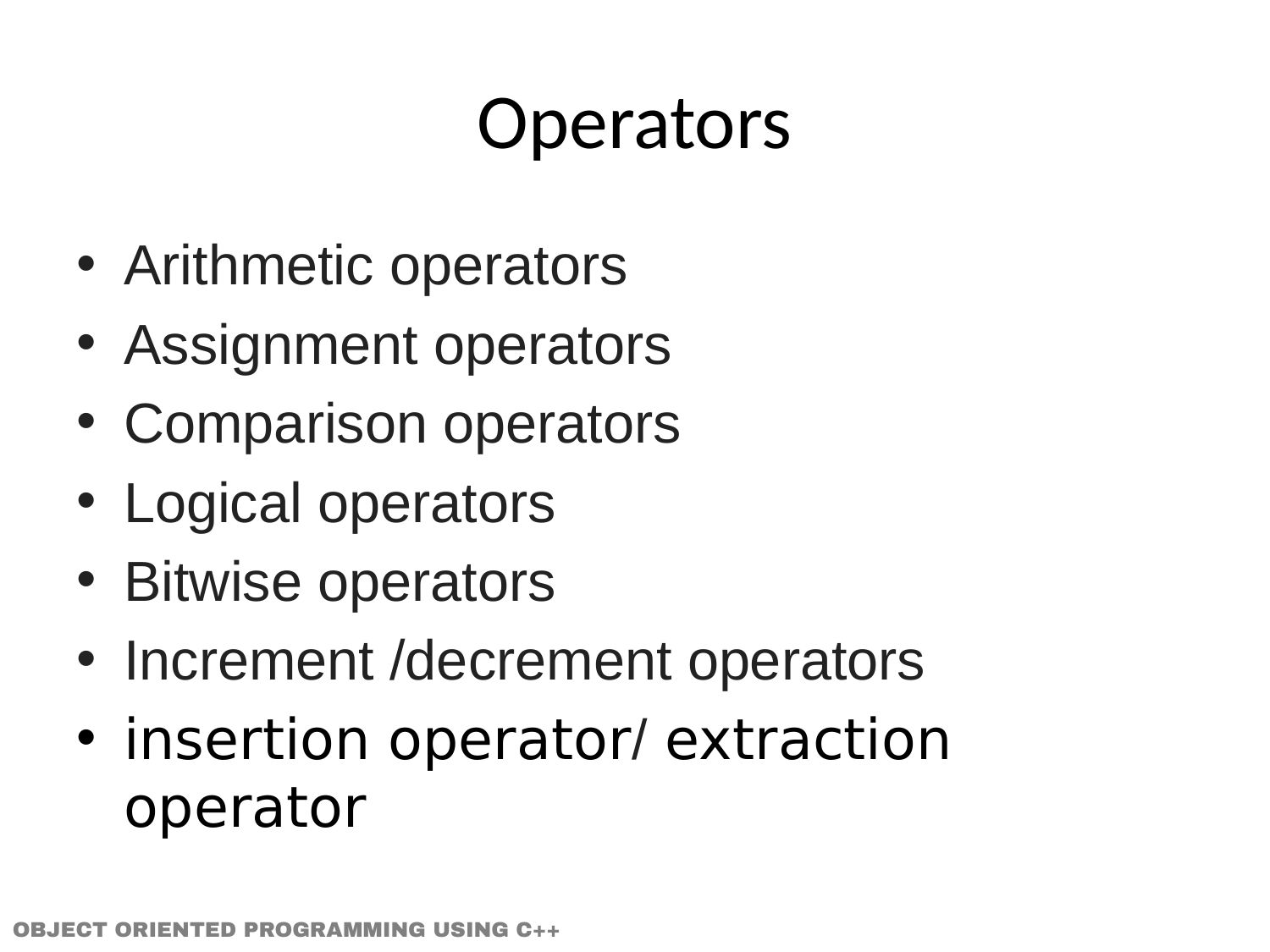

Operators
Arithmetic operators
Assignment operators
Comparison operators
Logical operators
Bitwise operators
Increment /decrement operators
insertion operator/ extraction operator